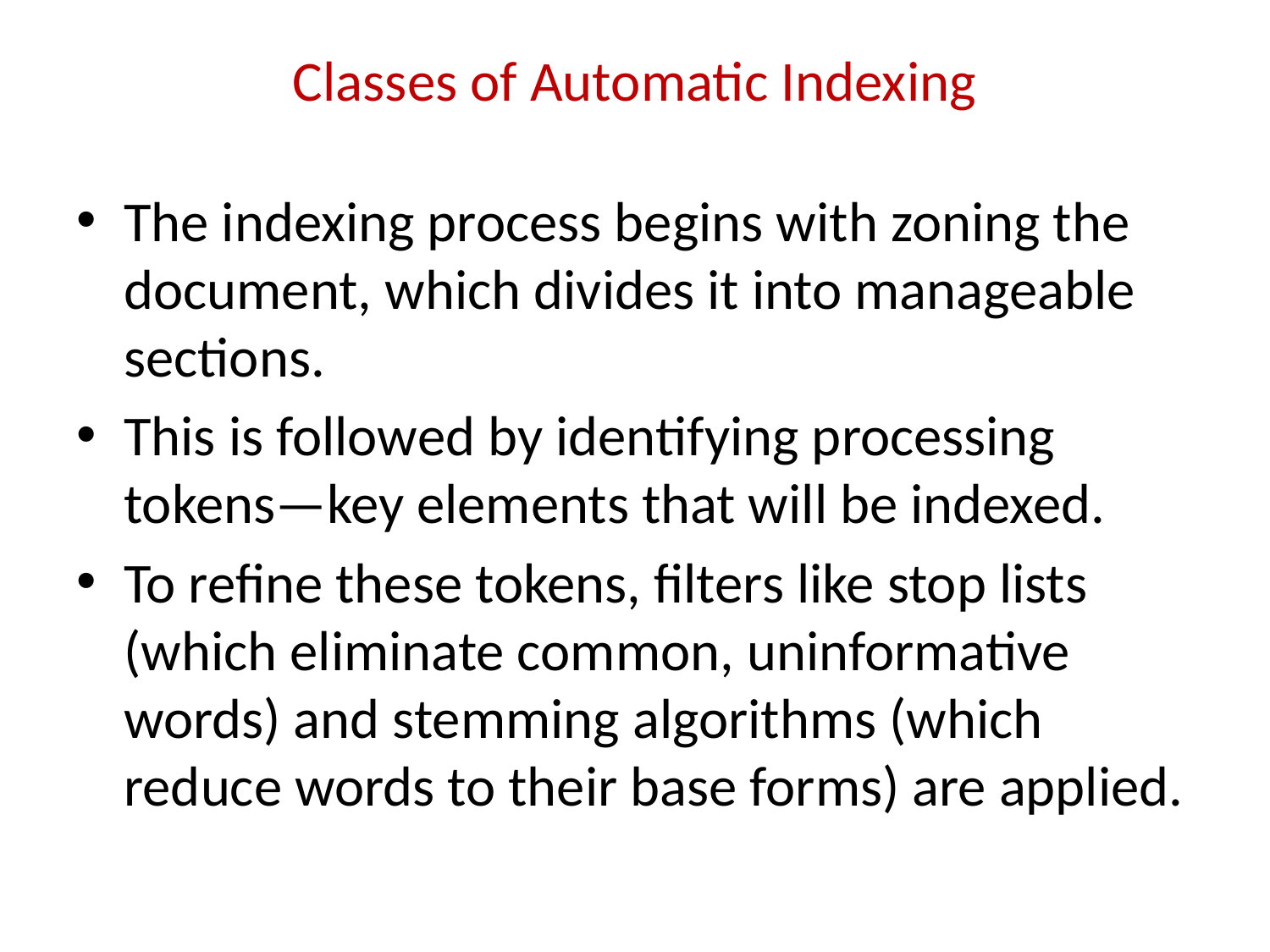

# Classes of Automatic Indexing
The indexing process begins with zoning the document, which divides it into manageable sections.
This is followed by identifying processing tokens—key elements that will be indexed.
To refine these tokens, filters like stop lists (which eliminate common, uninformative words) and stemming algorithms (which reduce words to their base forms) are applied.